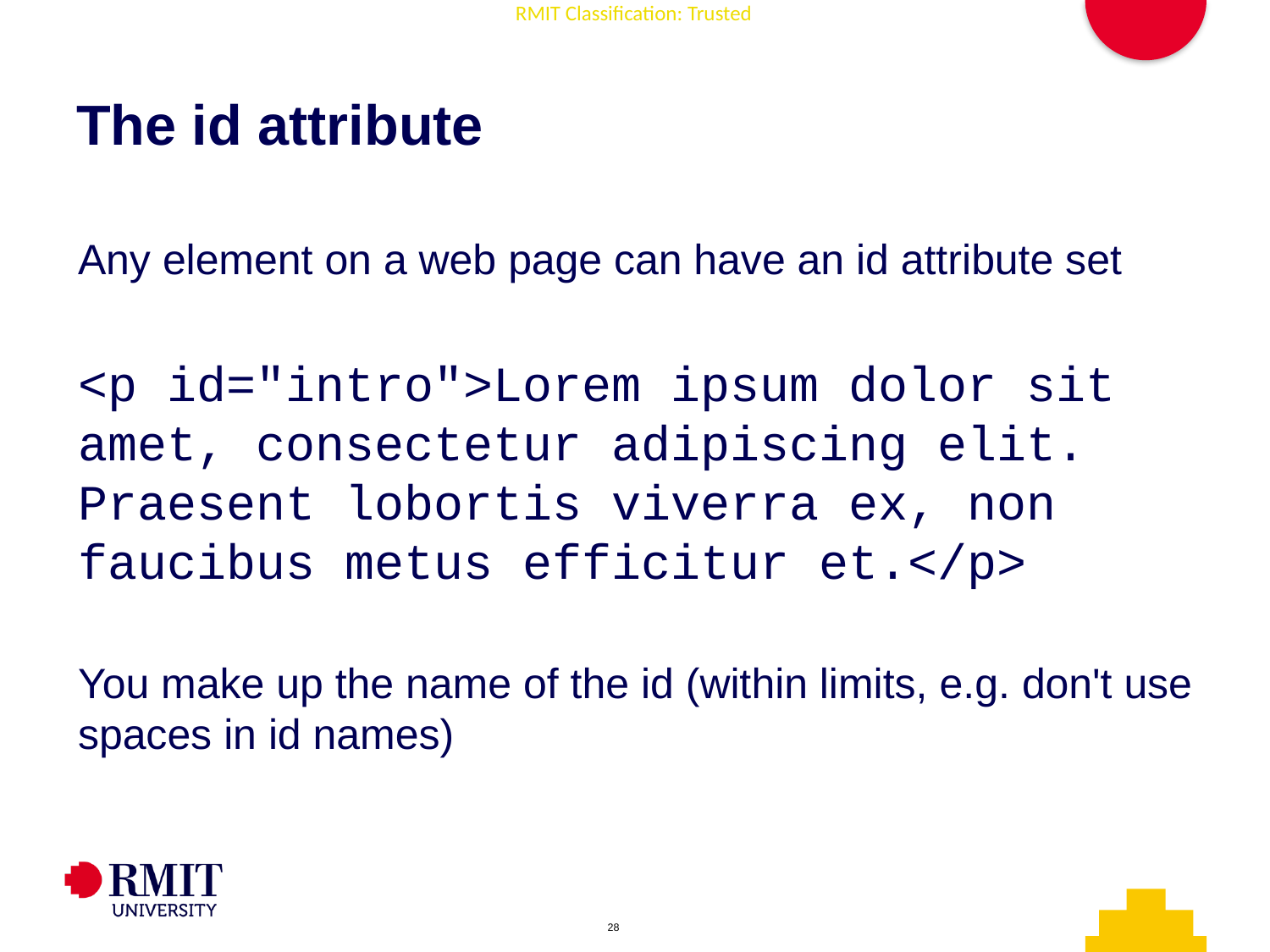

# The id attribute
Any element on a web page can have an id attribute set

<p id="intro">Lorem ipsum dolor sit amet, consectetur adipiscing elit. Praesent lobortis viverra ex, non faucibus metus efficitur et.</p>

You make up the name of the id (within limits, e.g. don't use spaces in id names)
AD006 Associate Degree in IT